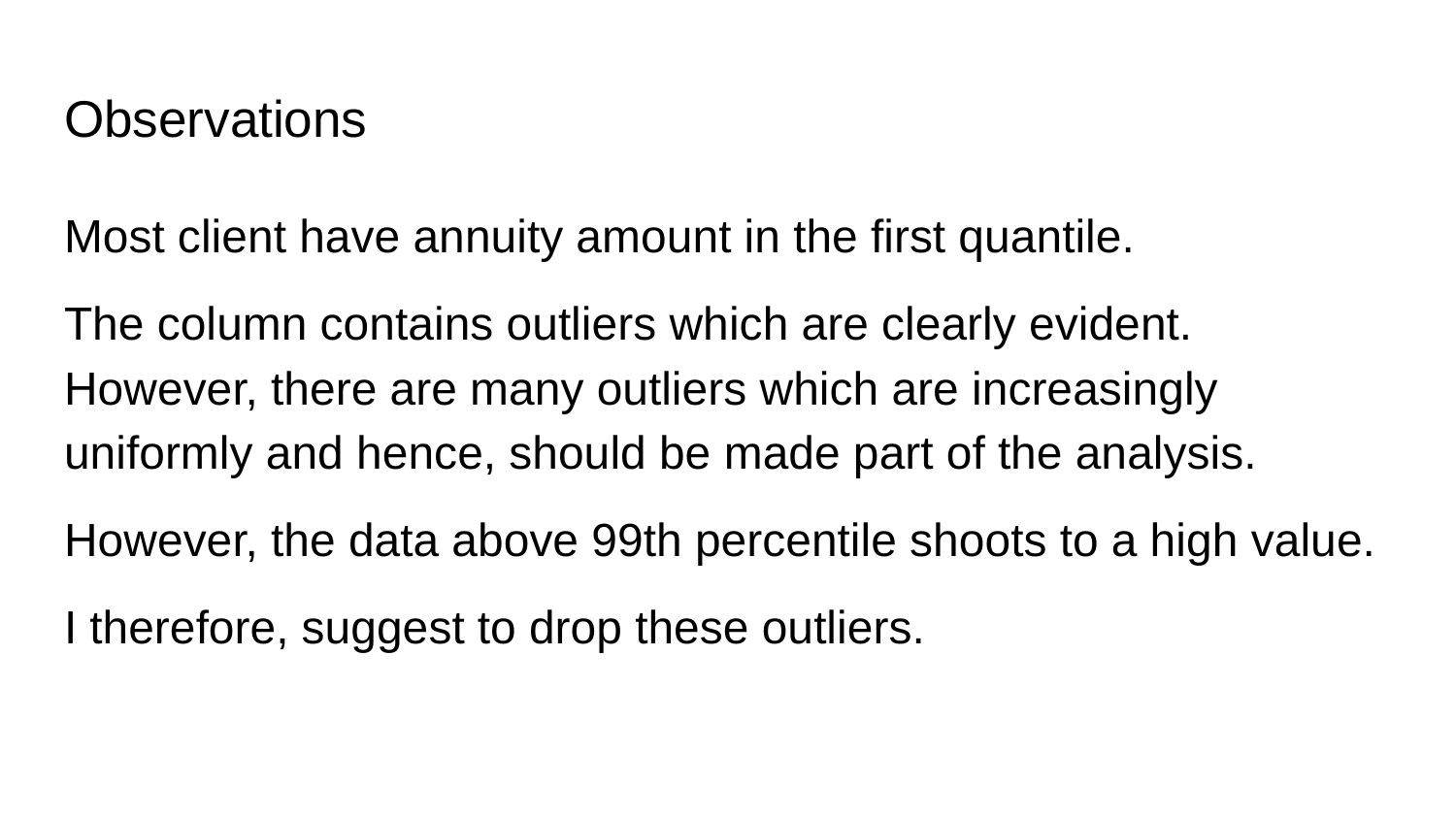

# Observations
Most client have annuity amount in the first quantile.
The column contains outliers which are clearly evident. However, there are many outliers which are increasingly uniformly and hence, should be made part of the analysis.
However, the data above 99th percentile shoots to a high value.
I therefore, suggest to drop these outliers.